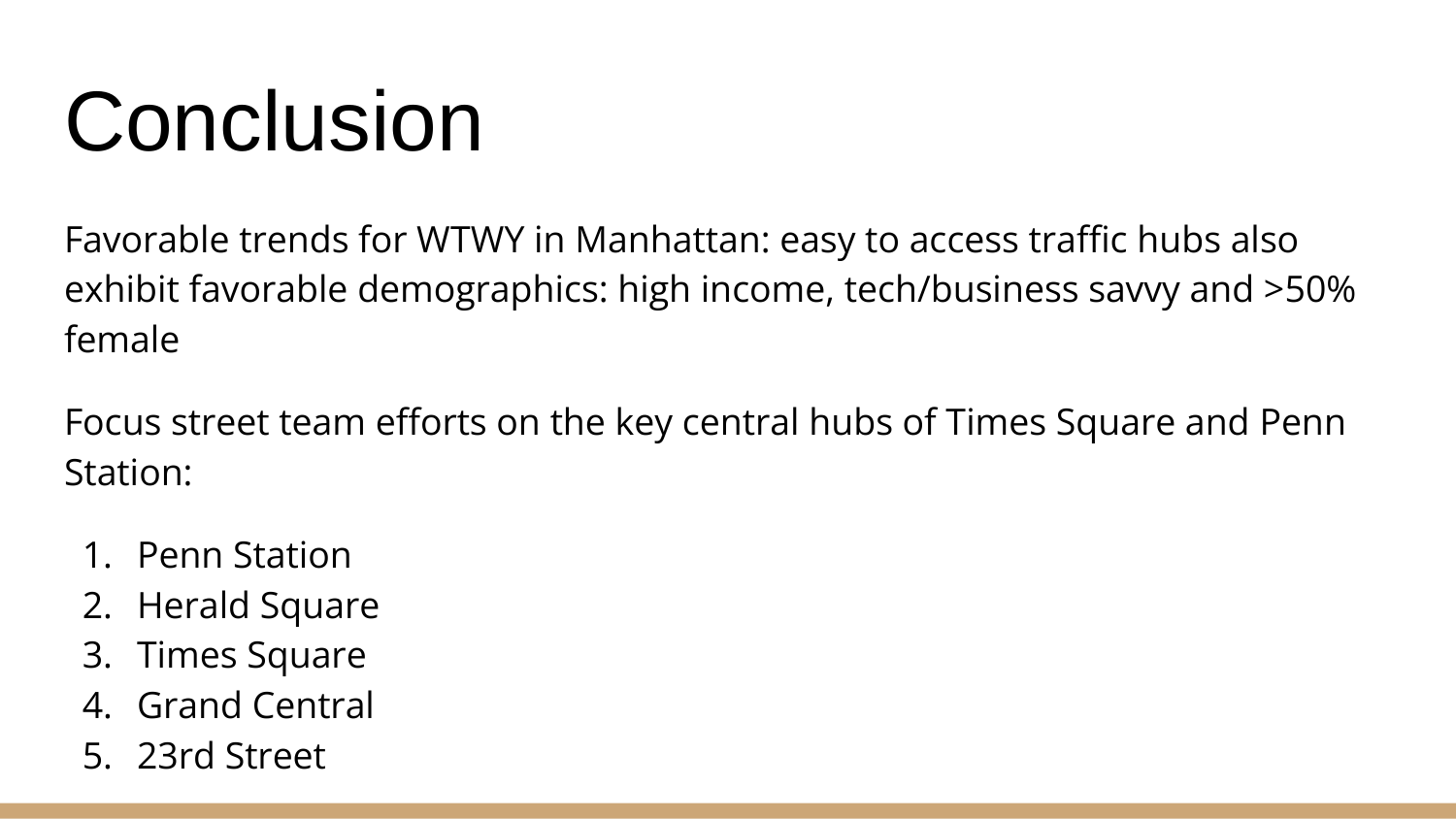

# Conclusion
Favorable trends for WTWY in Manhattan: easy to access traffic hubs also exhibit favorable demographics: high income, tech/business savvy and >50% female
Focus street team efforts on the key central hubs of Times Square and Penn Station:
Penn Station
Herald Square
Times Square
Grand Central
23rd Street